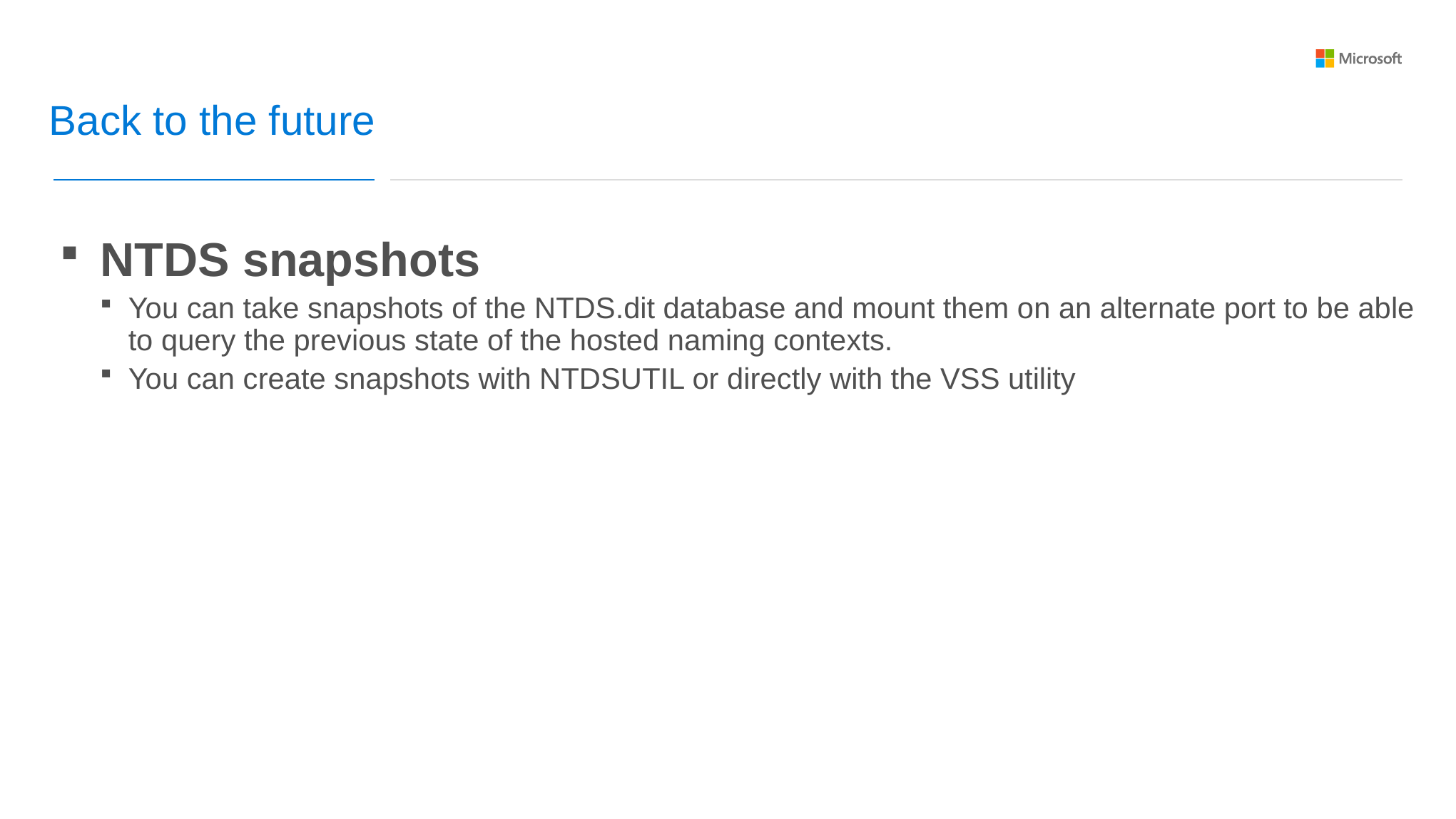

Back to the future
NTDS snapshots
You can take snapshots of the NTDS.dit database and mount them on an alternate port to be able to query the previous state of the hosted naming contexts.
You can create snapshots with NTDSUTIL or directly with the VSS utility